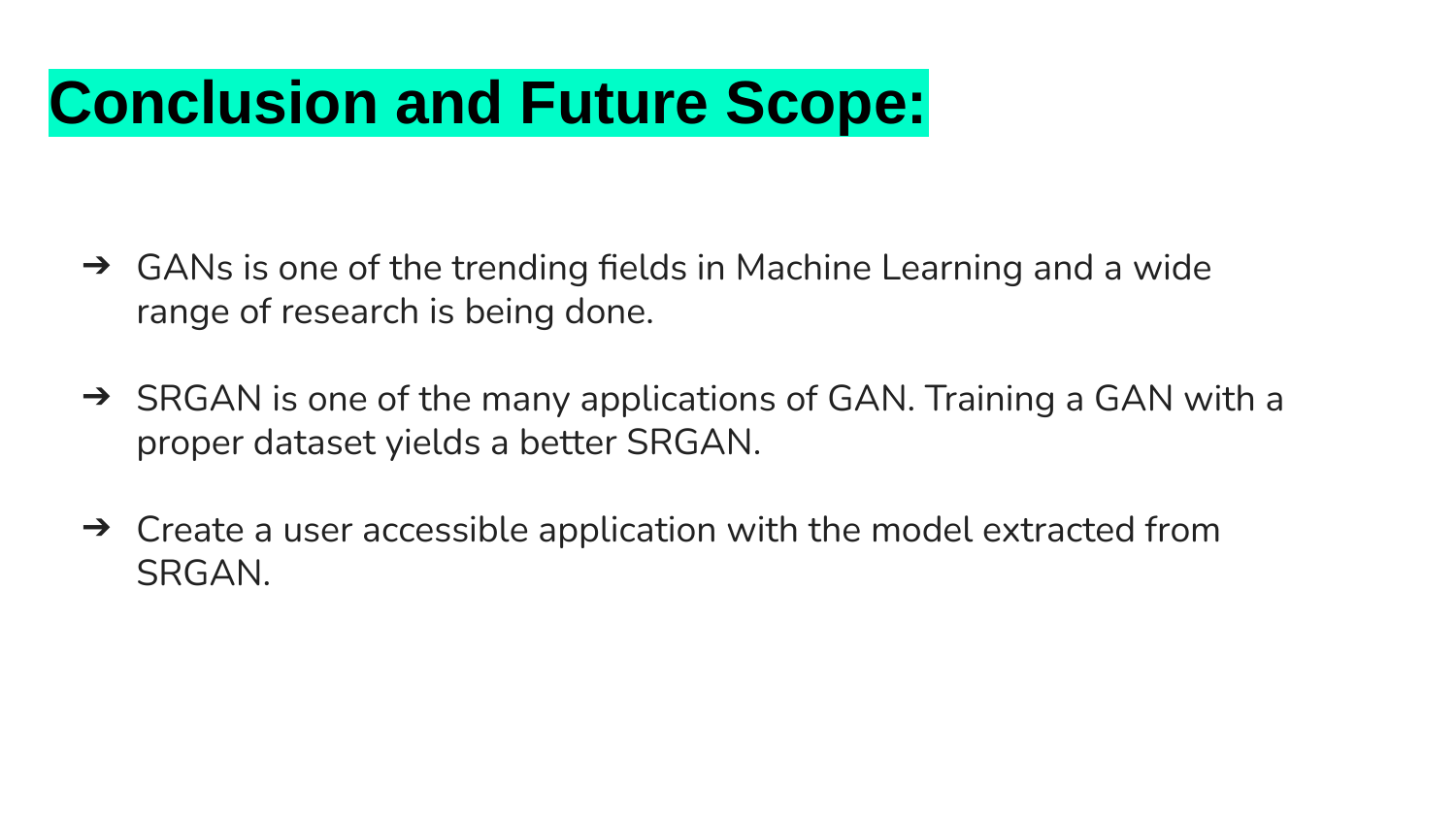

Conclusion and Future Scope:
GANs is one of the trending fields in Machine Learning and a wide range of research is being done.

SRGAN is one of the many applications of GAN. Training a GAN with a proper dataset yields a better SRGAN.

Create a user accessible application with the model extracted from SRGAN.